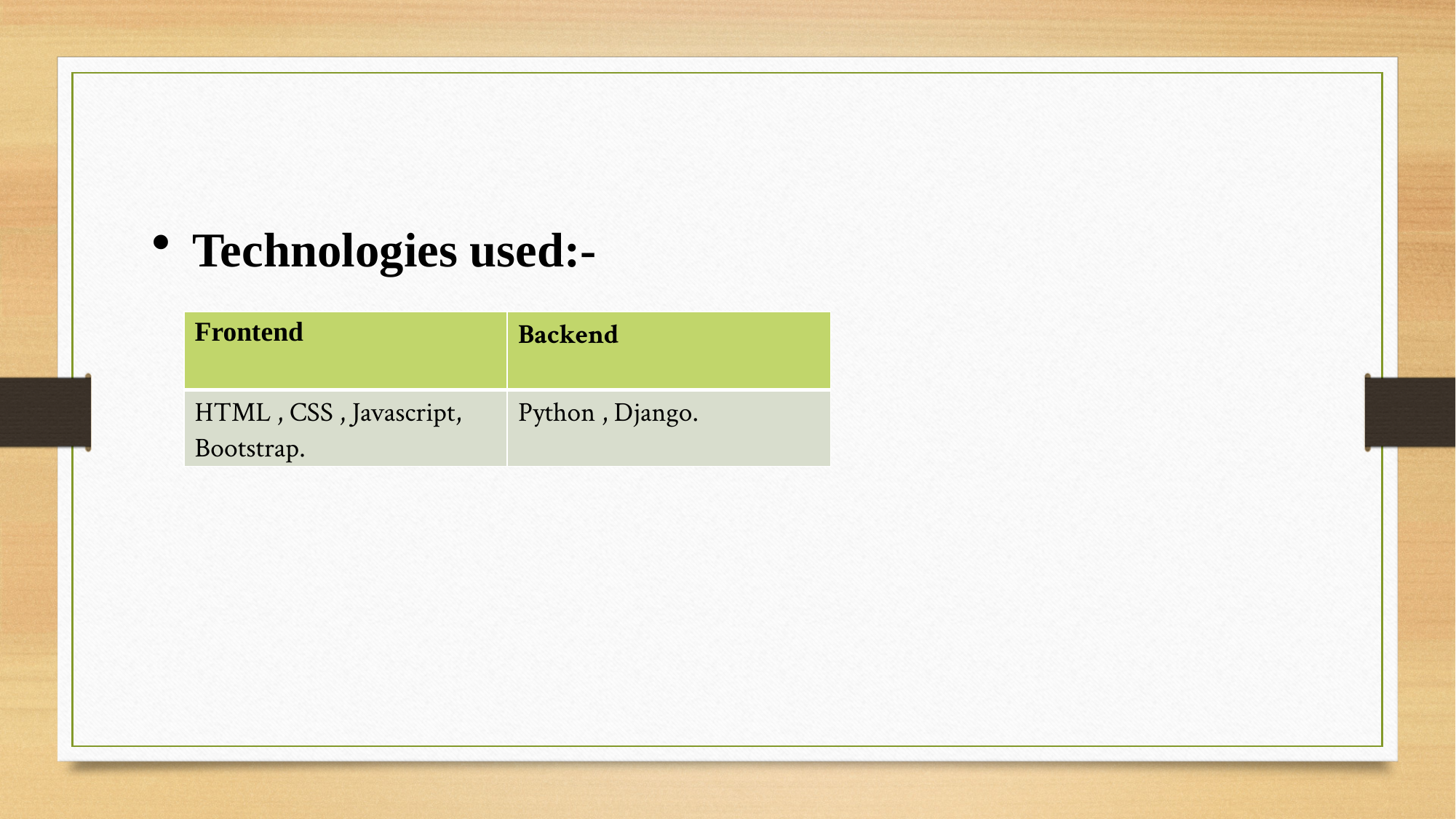

Technologies used:-
| Frontend | Backend |
| --- | --- |
| HTML , CSS , Javascript, Bootstrap. | Python , Django. |